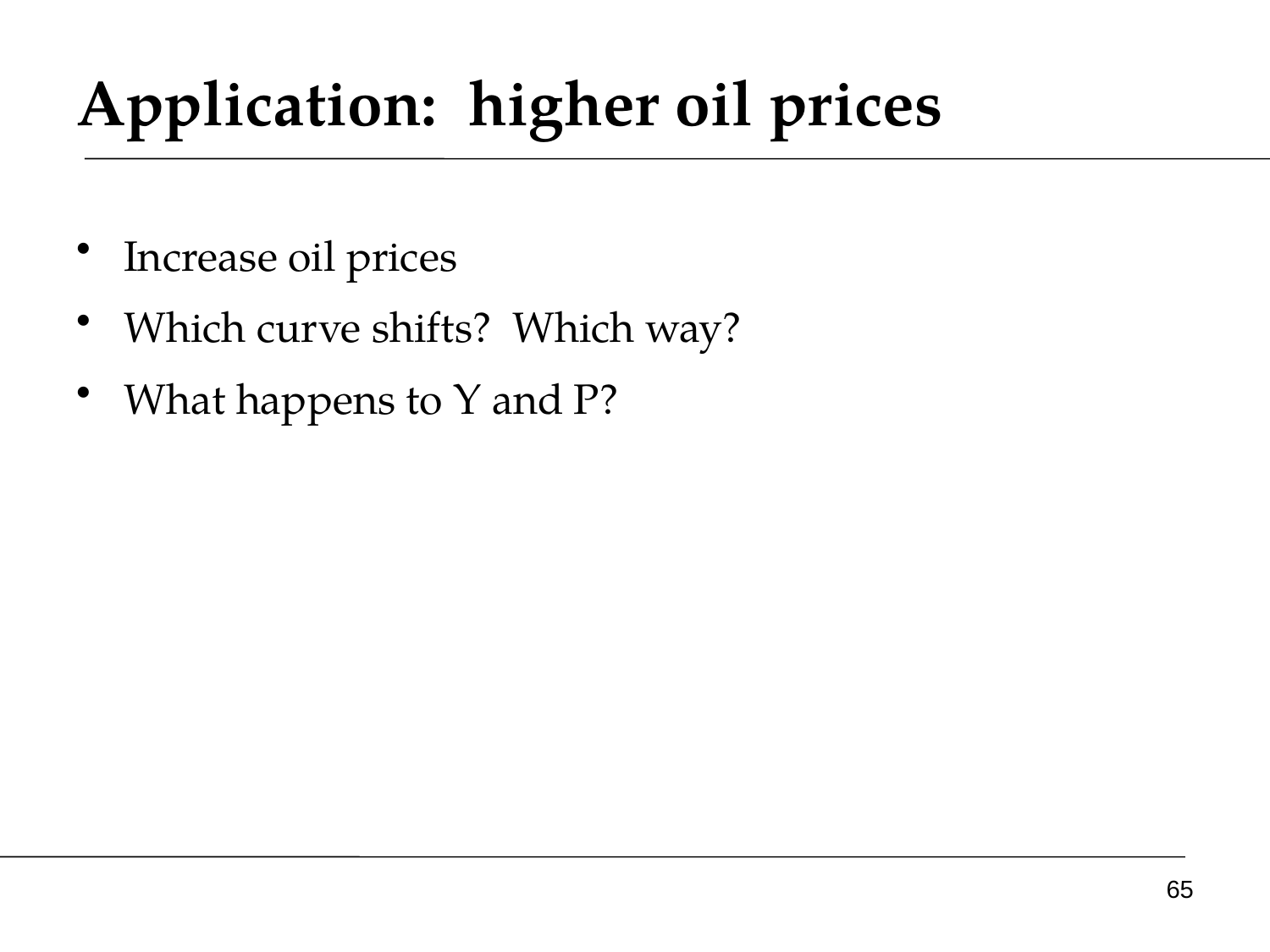

# Application:  higher oil prices
Increase oil prices
Which curve shifts?  Which way?
What happens to Y and P?
65